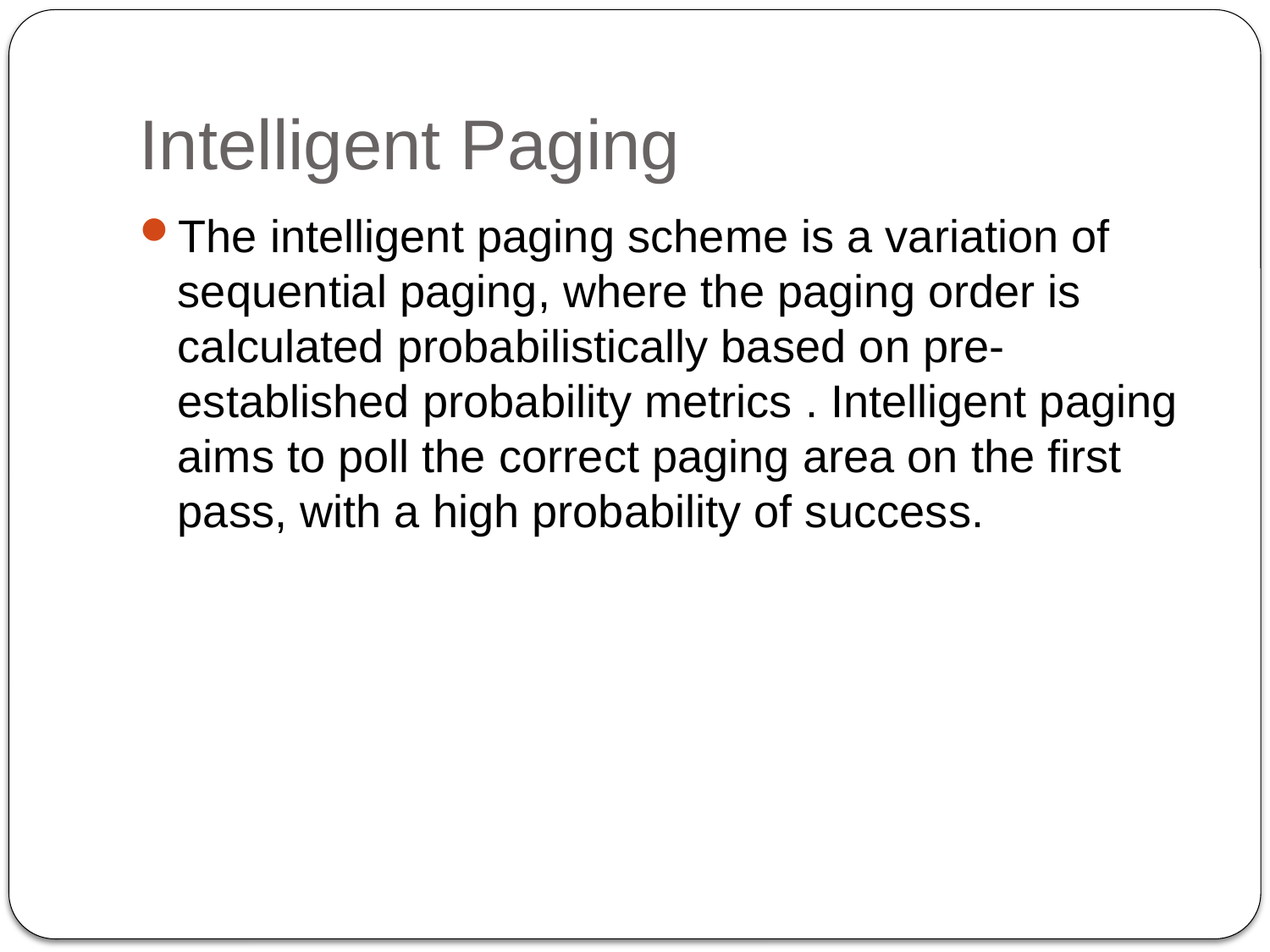

# Intelligent Paging
The intelligent paging scheme is a variation of sequential paging, where the paging order is calculated probabilistically based on pre-established probability metrics . Intelligent paging aims to poll the correct paging area on the first pass, with a high probability of success.